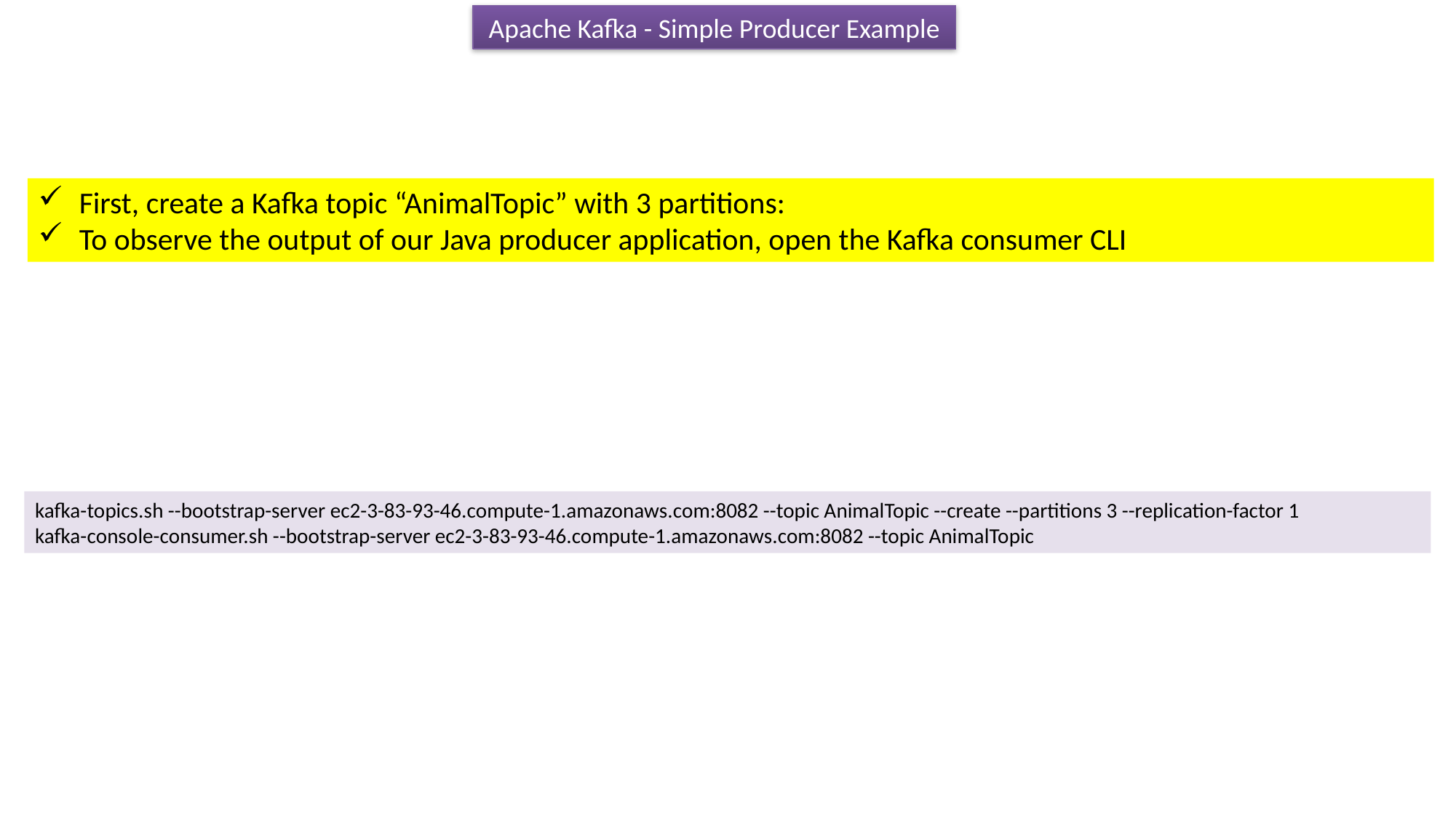

Apache Kafka - Simple Producer Example

First, create a Kafka topic “AnimalTopic” with 3 partitions:
To observe the output of our Java producer application, open the Kafka consumer CLI
kafka-topics.sh --bootstrap-server ec2-3-83-93-46.compute-1.amazonaws.com:8082 --topic AnimalTopic --create --partitions 3 --replication-factor 1
kafka-console-consumer.sh --bootstrap-server ec2-3-83-93-46.compute-1.amazonaws.com:8082 --topic AnimalTopic